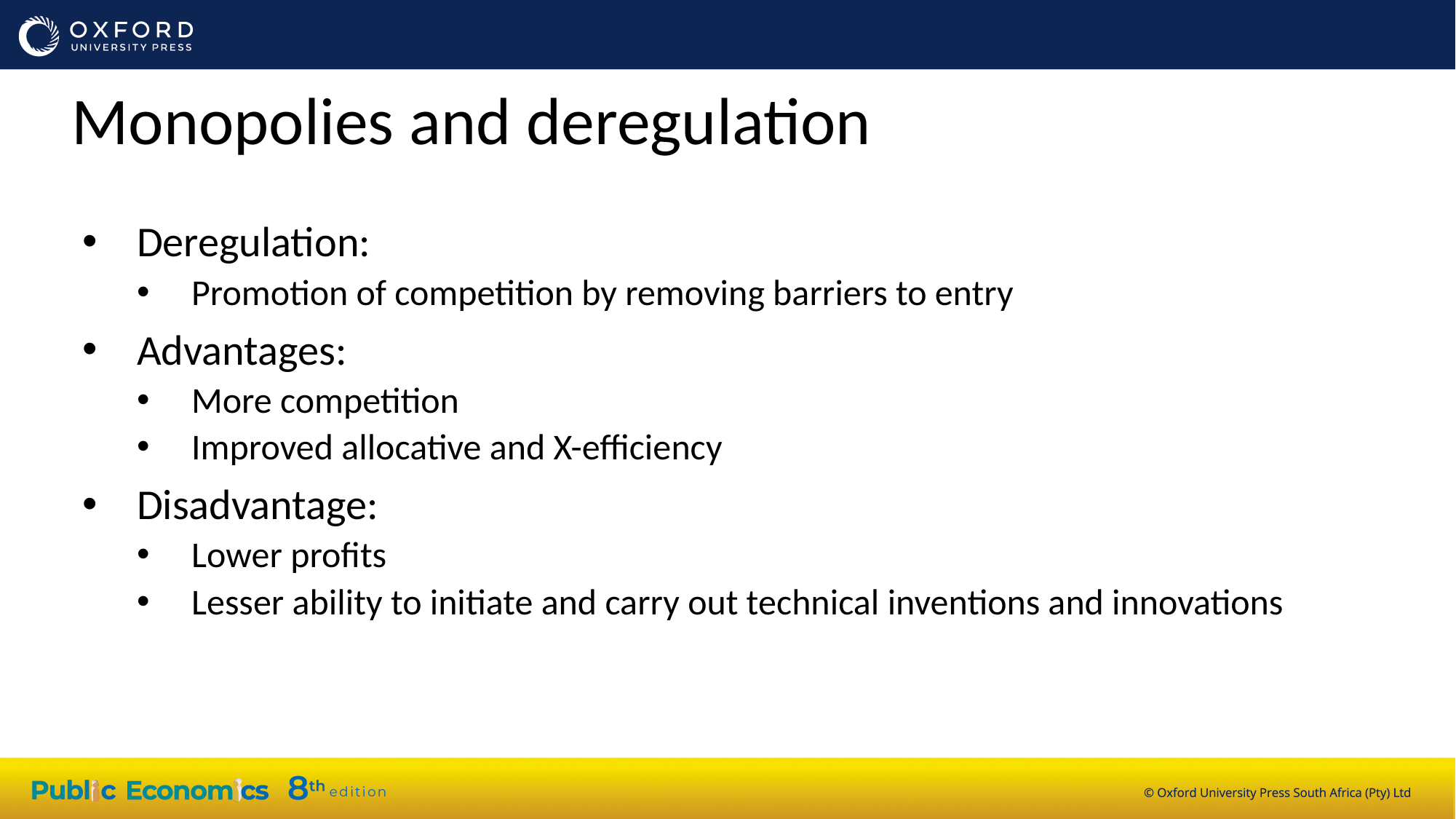

Monopolies and deregulation
Deregulation:
Promotion of competition by removing barriers to entry
Advantages:
More competition
Improved allocative and X-efficiency
Disadvantage:
Lower profits
Lesser ability to initiate and carry out technical inventions and innovations